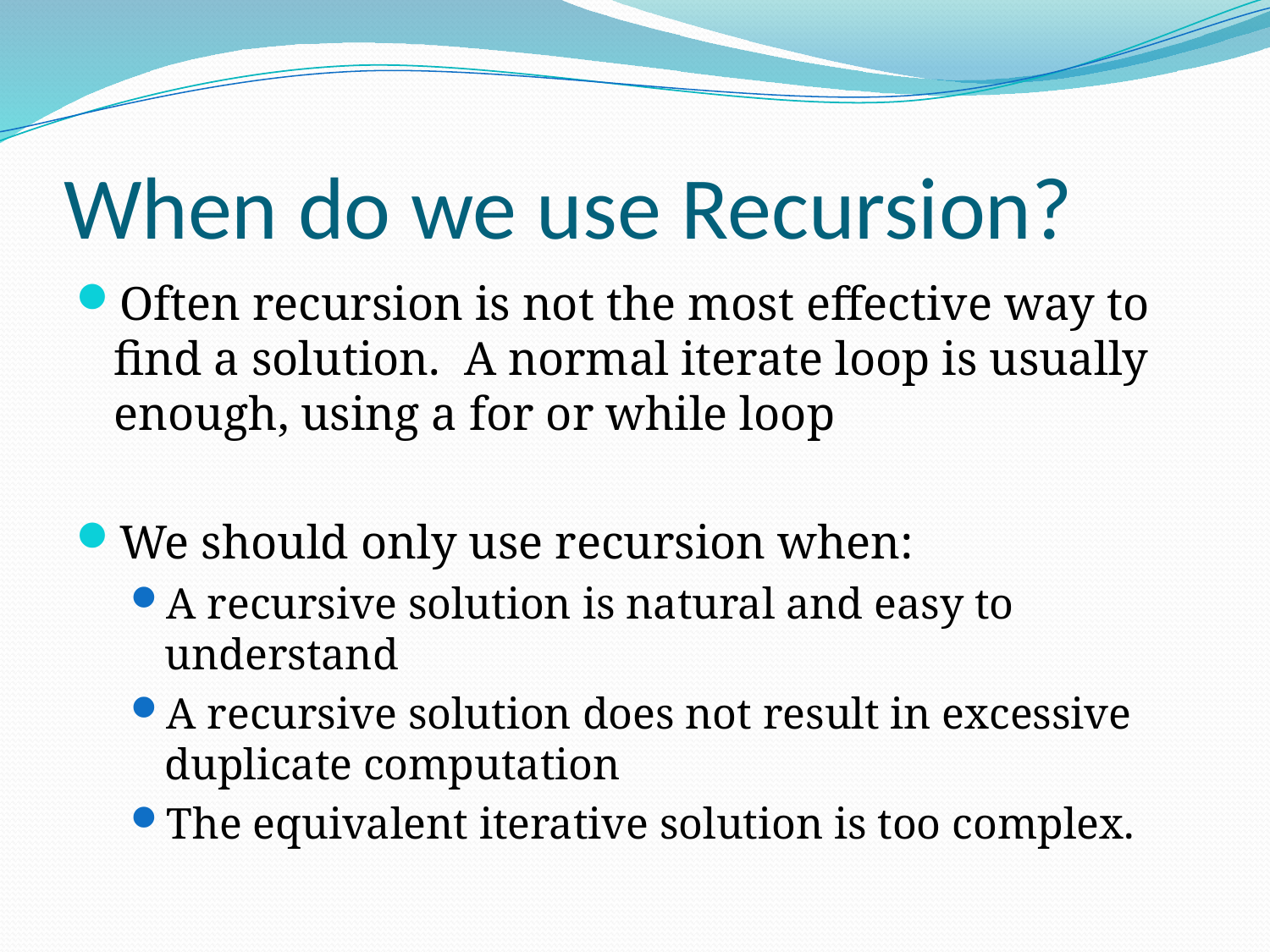

# When do we use Recursion?
Often recursion is not the most effective way to find a solution.  A normal iterate loop is usually enough, using a for or while loop

We should only use recursion when:
A recursive solution is natural and easy to understand
A recursive solution does not result in excessive duplicate computation
The equivalent iterative solution is too complex.